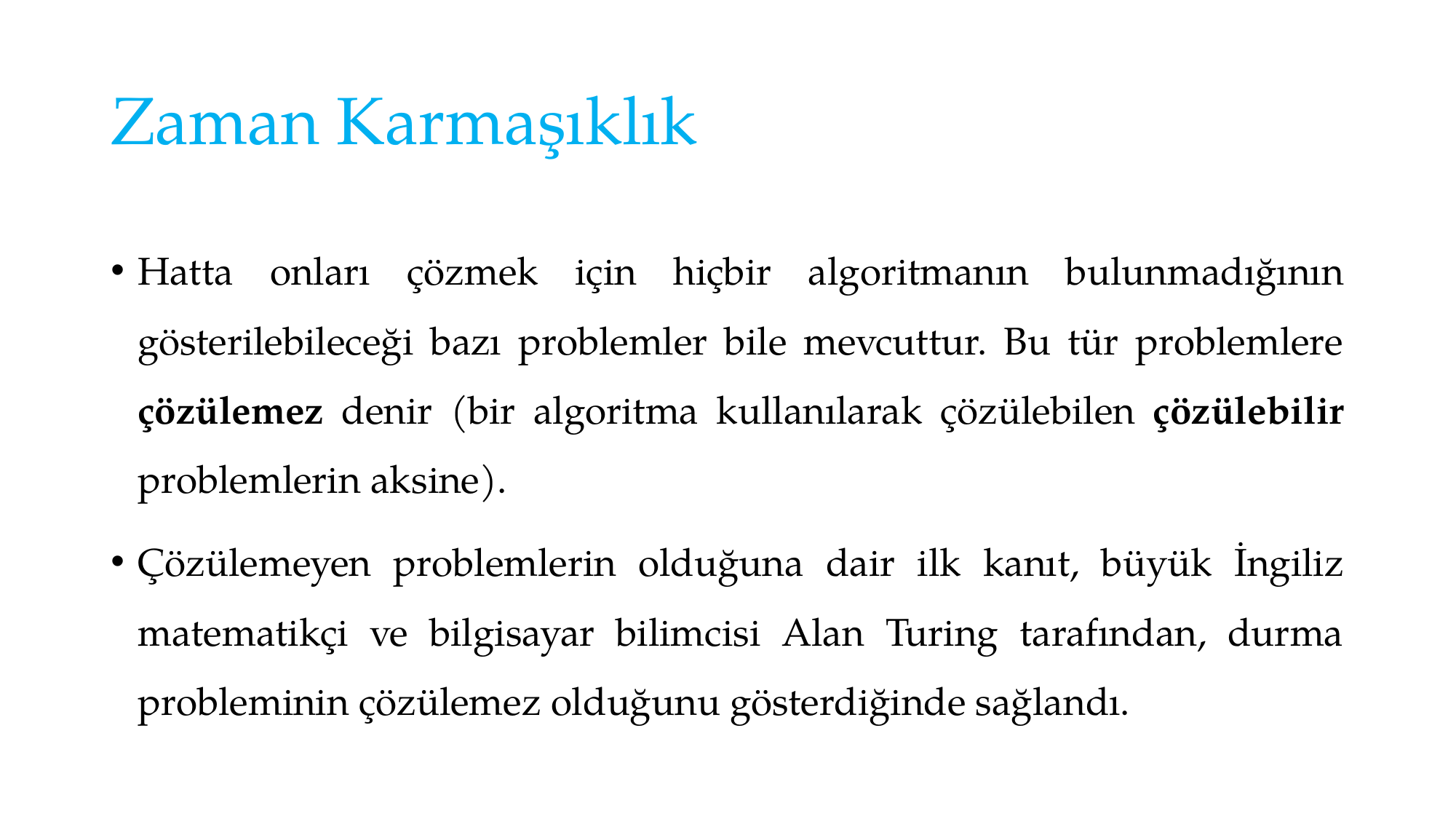

# Zaman Karmaşıklık
Hatta onları çözmek için hiçbir algoritmanın bulunmadığının gösterilebileceği bazı problemler bile mevcuttur. Bu tür problemlere çözülemez denir (bir algoritma kullanılarak çözülebilen çözülebilir problemlerin aksine).
Çözülemeyen problemlerin olduğuna dair ilk kanıt, büyük İngiliz matematikçi ve bilgisayar bilimcisi Alan Turing tarafından, durma probleminin çözülemez olduğunu gösterdiğinde sağlandı.